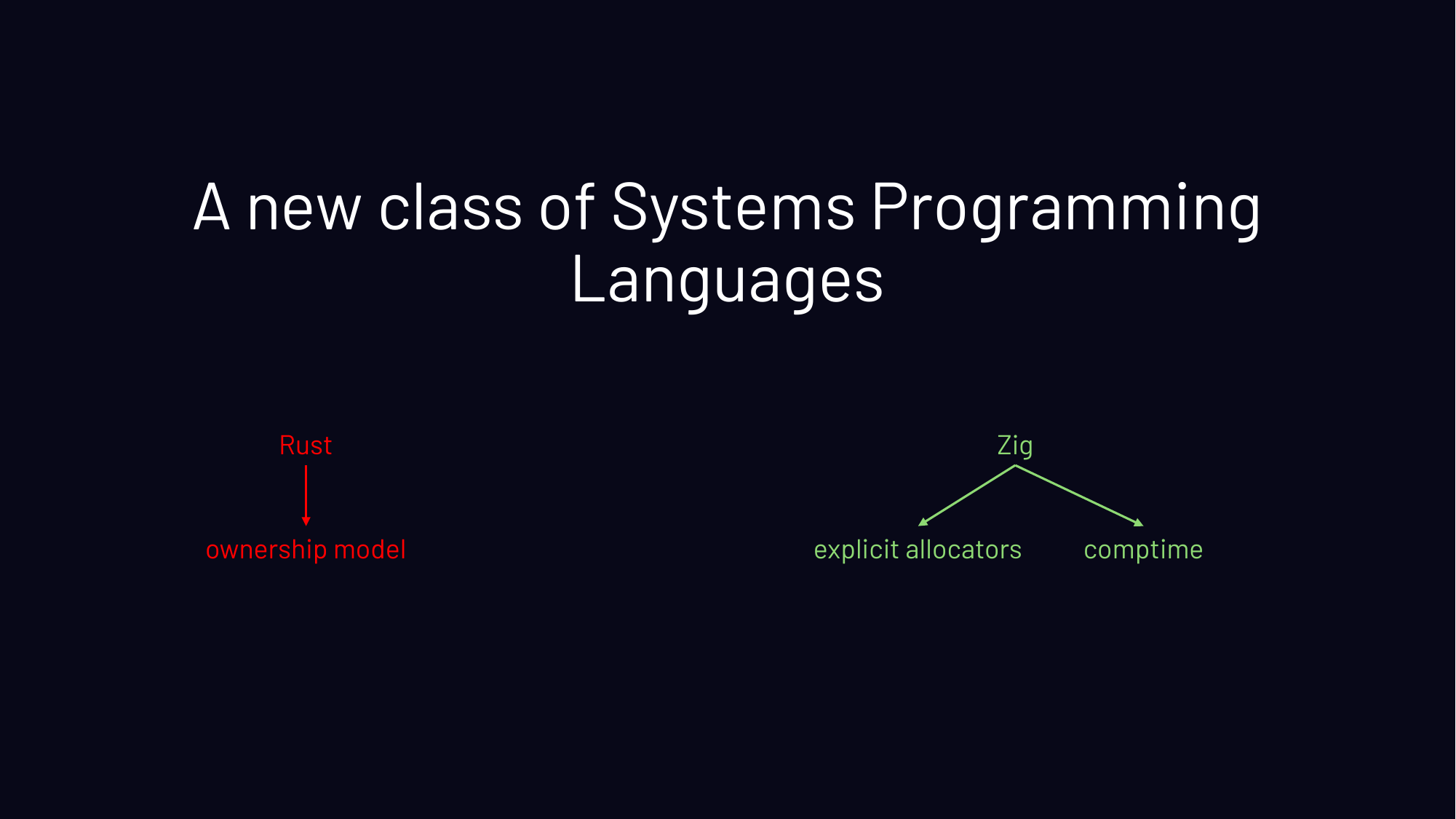

# A new class of Systems Programming Languages
Rust
Zig
ownership model
explicit allocators
comptime